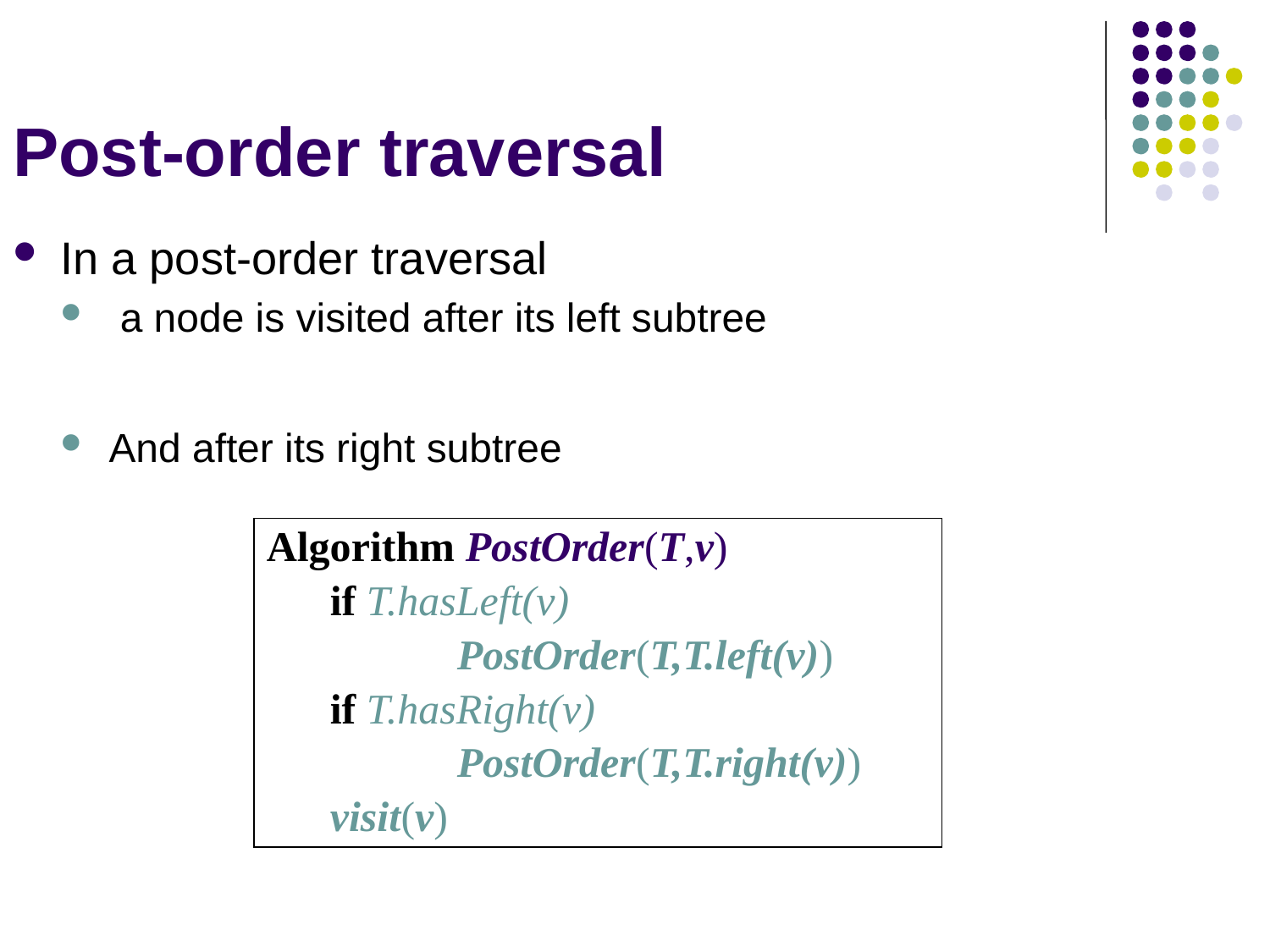

# Post-order traversal
In a post-order traversal
 a node is visited after its left subtree

And after its right subtree
Algorithm PostOrder(T,v)
if T.hasLeft(v)
	PostOrder(T,T.left(v))
if T.hasRight(v)
	PostOrder(T,T.right(v))
visit(v)